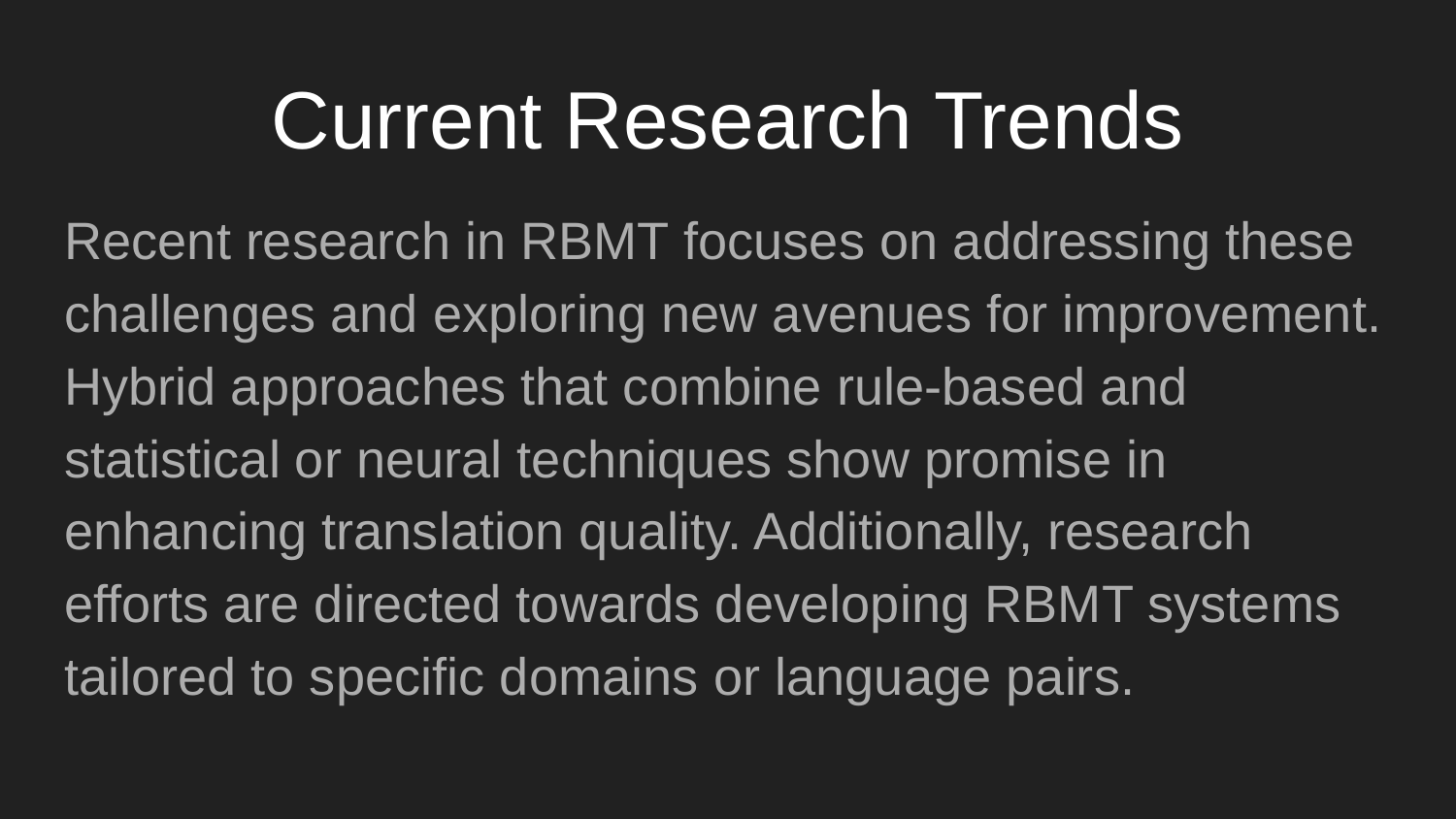

# Current Research Trends
Recent research in RBMT focuses on addressing these challenges and exploring new avenues for improvement. Hybrid approaches that combine rule-based and statistical or neural techniques show promise in enhancing translation quality. Additionally, research efforts are directed towards developing RBMT systems tailored to specific domains or language pairs.